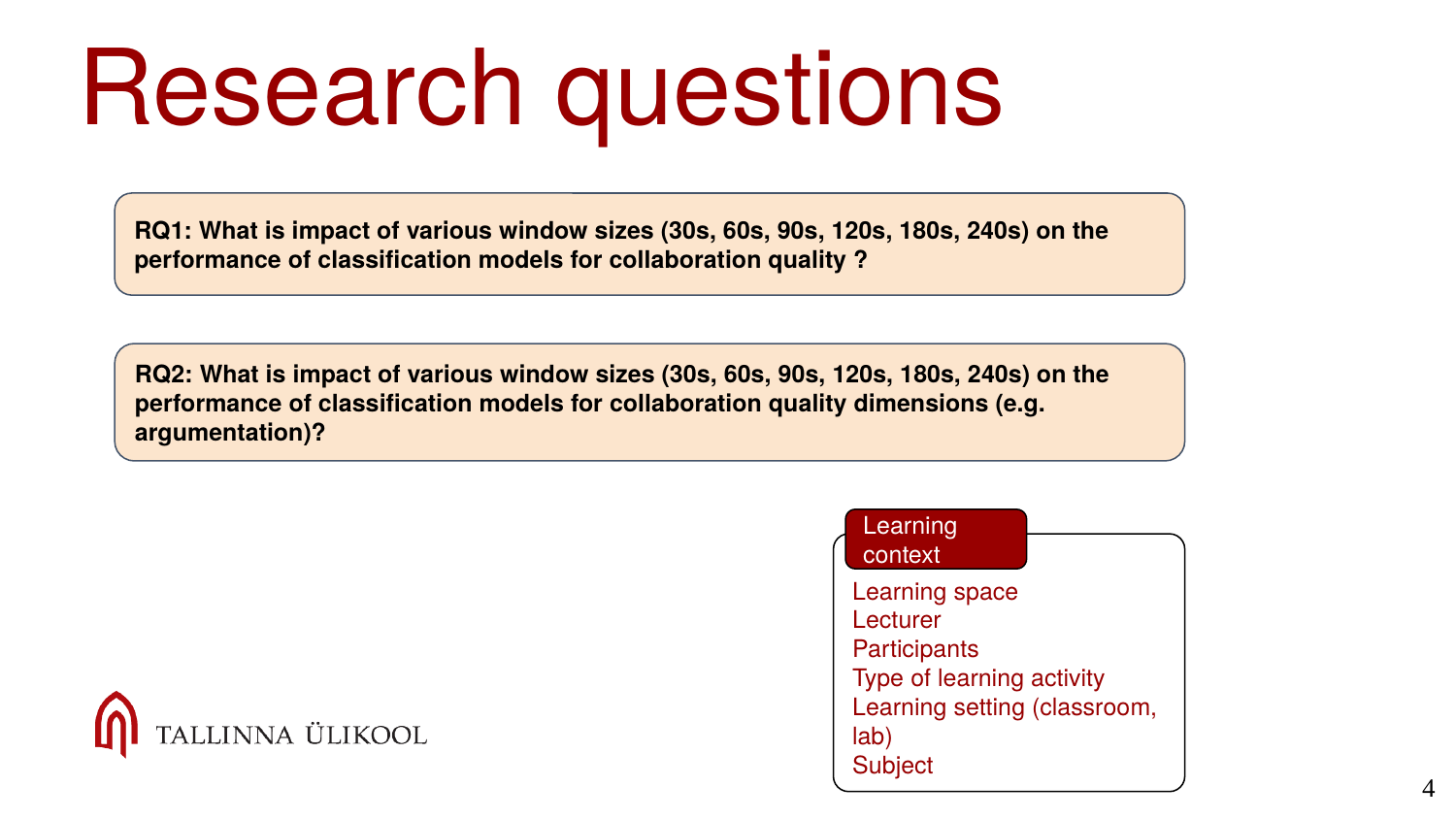

# Research questions
RQ1: What is impact of various window sizes (30s, 60s, 90s, 120s, 180s, 240s) on the performance of classification models for collaboration quality ?
RQ2: What is impact of various window sizes (30s, 60s, 90s, 120s, 180s, 240s) on the performance of classification models for collaboration quality dimensions (e.g. argumentation)?
Learning context

Learning space
Lecturer
Participants
Type of learning activity
Learning setting (classroom, lab)
Subject
4